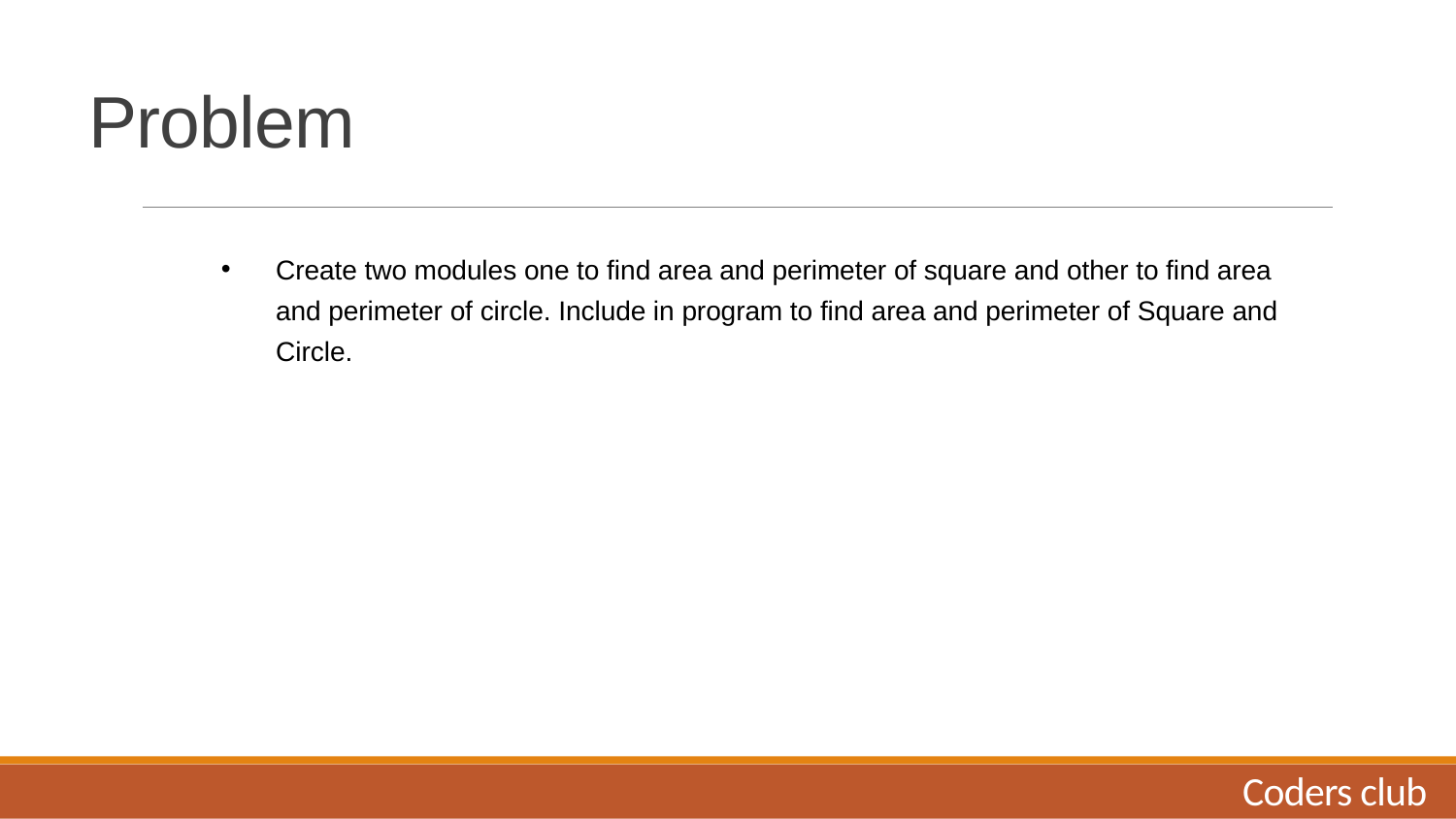

# Problem
Create two modules one to find area and perimeter of square and other to find area and perimeter of circle. Include in program to find area and perimeter of Square and Circle.

Coders club